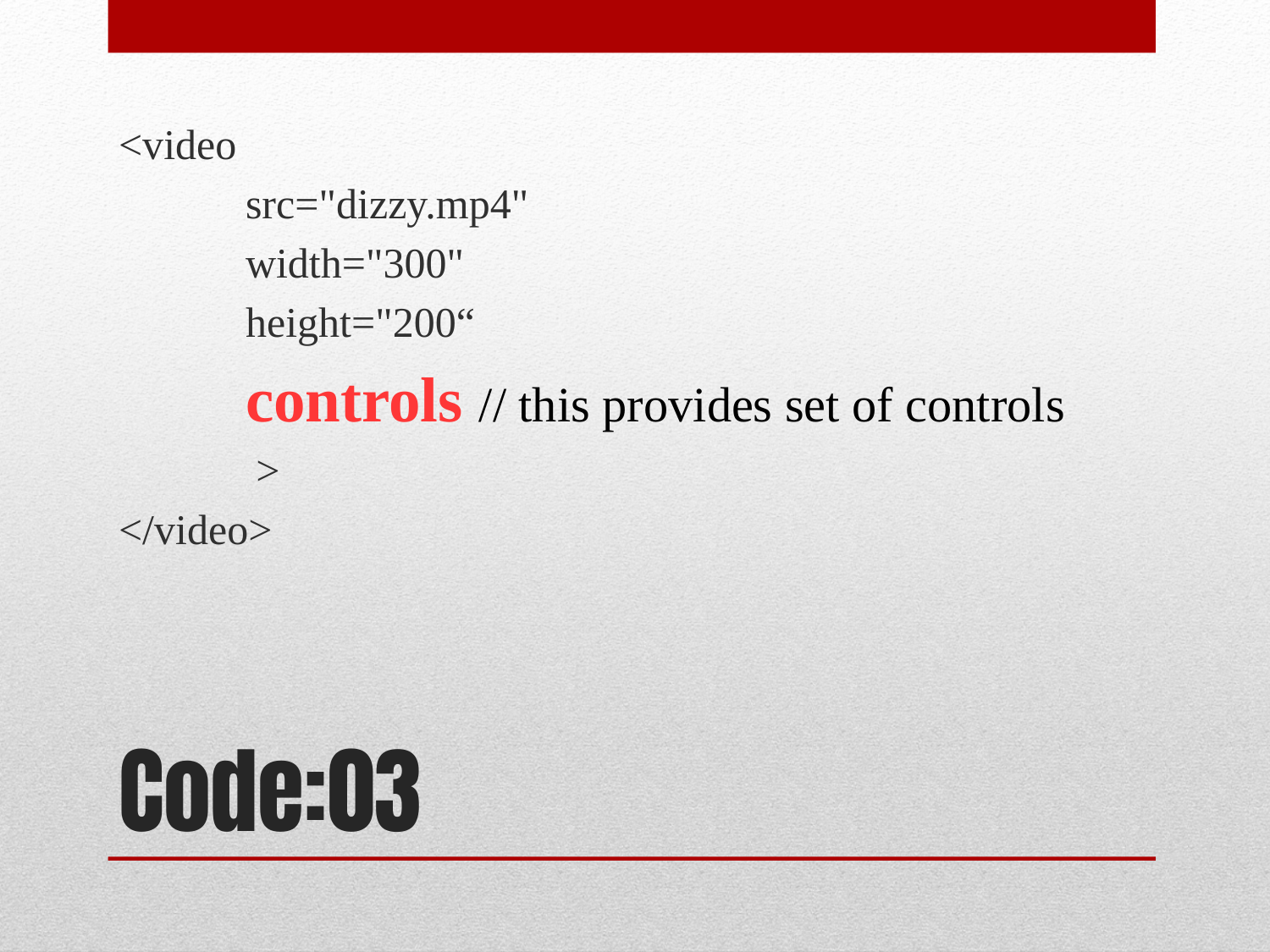

<video
	src="dizzy.mp4"
	width="300"
	height="200“
	controls // this provides set of controls
	 >
</video>

# Code:03